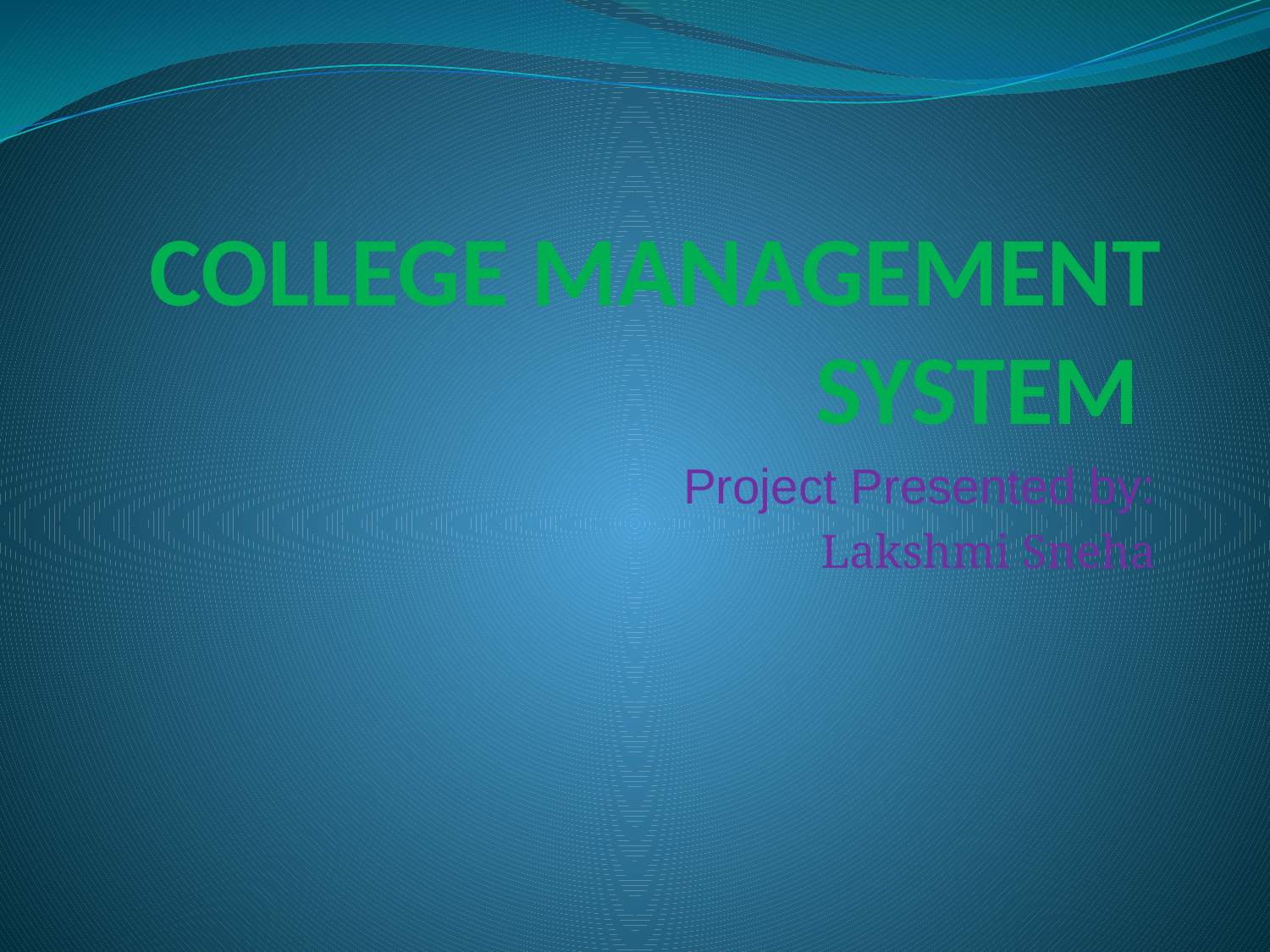

# College management system
Project Presented by:
Lakshmi Sneha